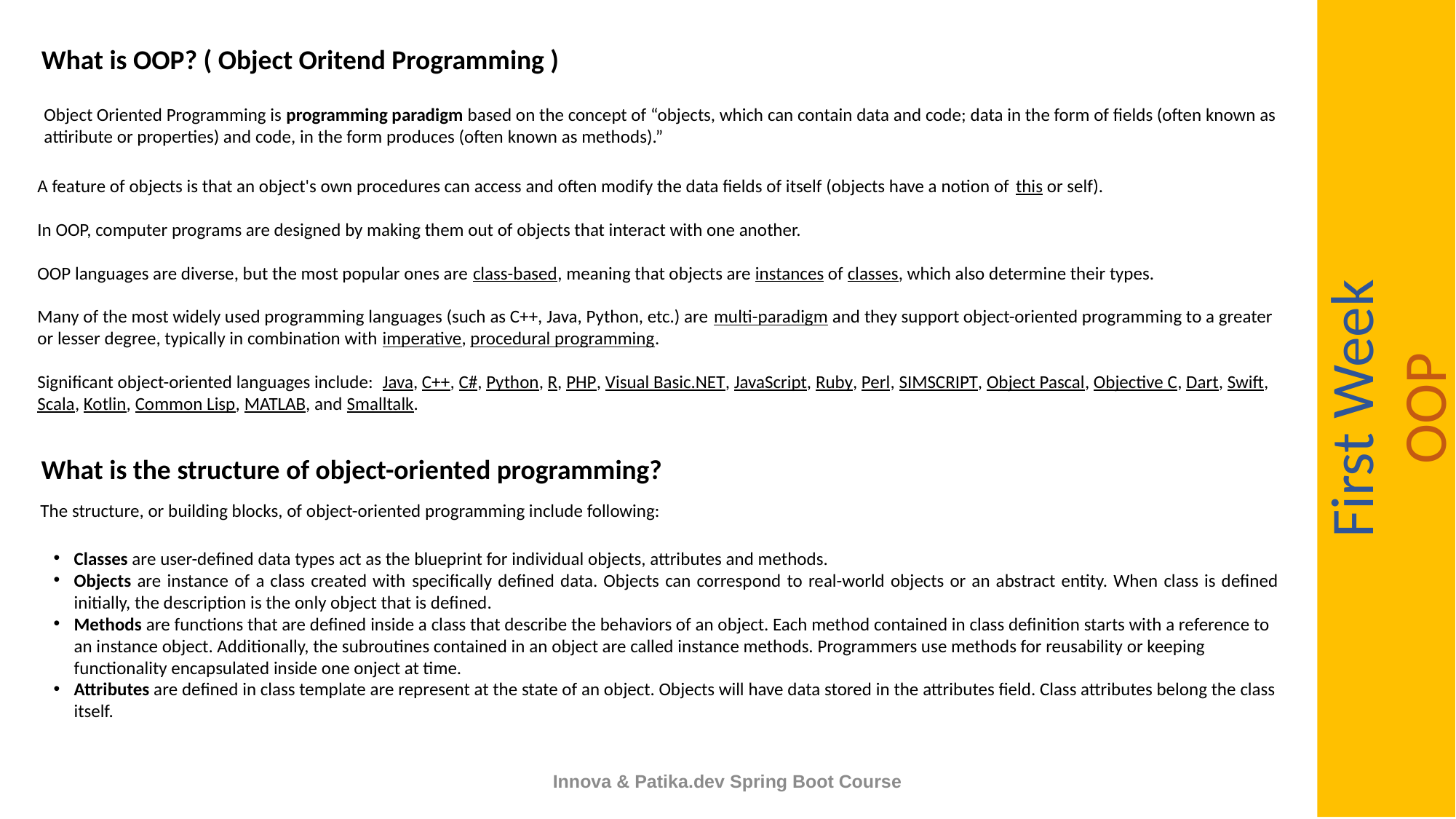

What is OOP? ( Object Oritend Programming )
Object Oriented Programming is programming paradigm based on the concept of “objects, which can contain data and code; data in the form of fields (often known as
attiribute or properties) and code, in the form produces (often known as methods).”
A feature of objects is that an object's own procedures can access and often modify the data fields of itself (objects have a notion of this or self).

In OOP, computer programs are designed by making them out of objects that interact with one another.

OOP languages are diverse, but the most popular ones are class-based, meaning that objects are instances of classes, which also determine their types.

Many of the most widely used programming languages (such as C++, Java, Python, etc.) are multi-paradigm and they support object-oriented programming to a greater or lesser degree, typically in combination with imperative, procedural programming.

Significant object-oriented languages include:  Java, C++, C#, Python, R, PHP, Visual Basic.NET, JavaScript, Ruby, Perl, SIMSCRIPT, Object Pascal, Objective C, Dart, Swift, Scala, Kotlin, Common Lisp, MATLAB, and Smalltalk.

First Week
OOP
What is the structure of object-oriented programming?
The structure, or building blocks, of object-oriented programming include following:
Classes are user-defined data types act as the blueprint for individual objects, attributes and methods.
Objects are instance of a class created with specifically defined data. Objects can correspond to real-world objects or an abstract entity. When class is defined initially, the description is the only object that is defined.
Methods are functions that are defined inside a class that describe the behaviors of an object. Each method contained in class definition starts with a reference to an instance object. Additionally, the subroutines contained in an object are called instance methods. Programmers use methods for reusability or keeping functionality encapsulated inside one onject at time.
Attributes are defined in class template are represent at the state of an object. Objects will have data stored in the attributes field. Class attributes belong the class itself.

Innova & Patika.dev Spring Boot Course